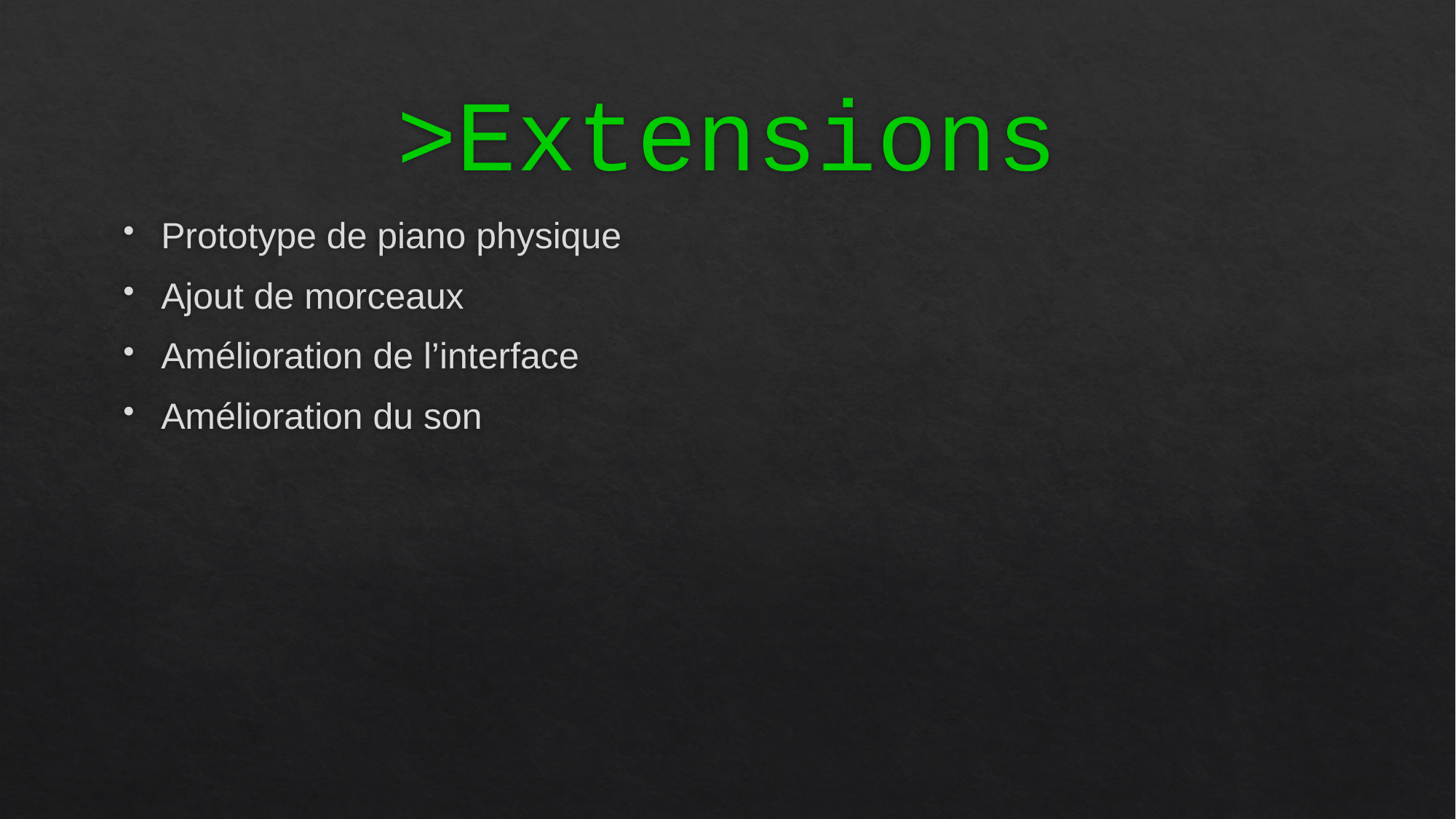

# >Extensions
Prototype de piano physique
Ajout de morceaux
Amélioration de l’interface
Amélioration du son